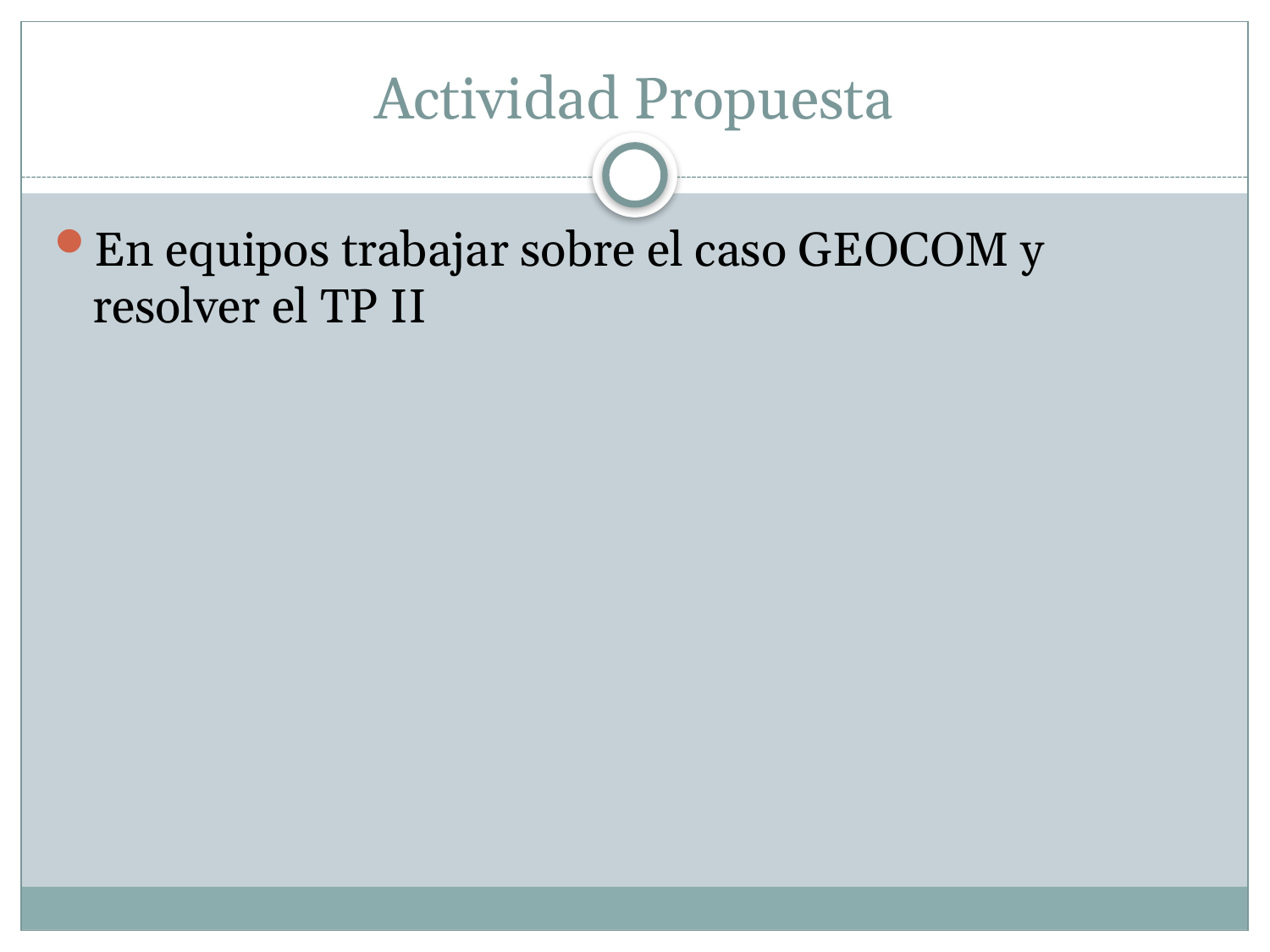

# Actividad Propuesta
En equipos trabajar sobre el caso GEOCOM y resolver el TP II